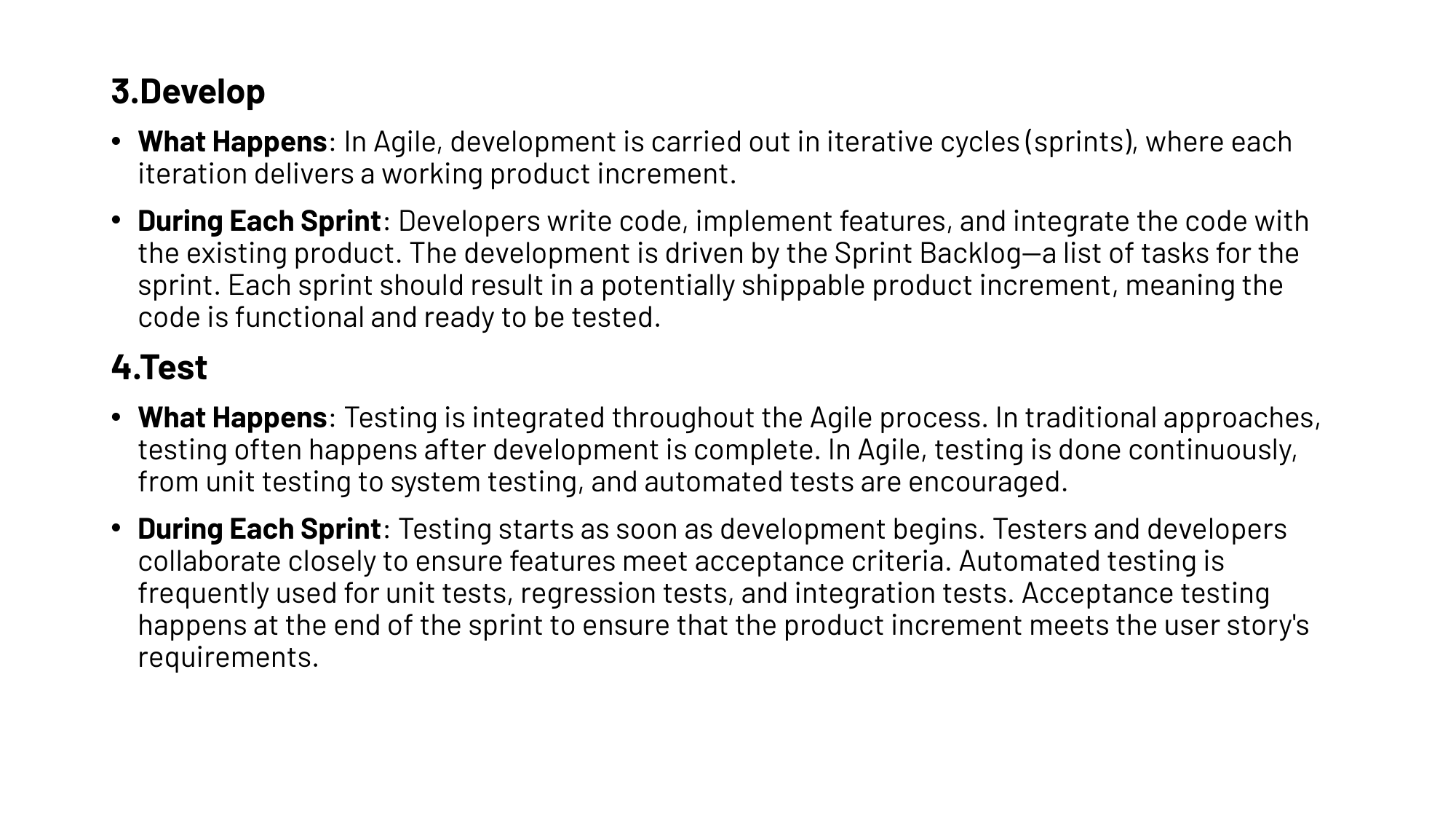

3.Develop
What Happens: In Agile, development is carried out in iterative cycles (sprints), where each iteration delivers a working product increment.
During Each Sprint: Developers write code, implement features, and integrate the code with the existing product. The development is driven by the Sprint Backlog—a list of tasks for the sprint. Each sprint should result in a potentially shippable product increment, meaning the code is functional and ready to be tested.
4.Test
What Happens: Testing is integrated throughout the Agile process. In traditional approaches, testing often happens after development is complete. In Agile, testing is done continuously, from unit testing to system testing, and automated tests are encouraged.
During Each Sprint: Testing starts as soon as development begins. Testers and developers collaborate closely to ensure features meet acceptance criteria. Automated testing is frequently used for unit tests, regression tests, and integration tests. Acceptance testing happens at the end of the sprint to ensure that the product increment meets the user story's requirements.